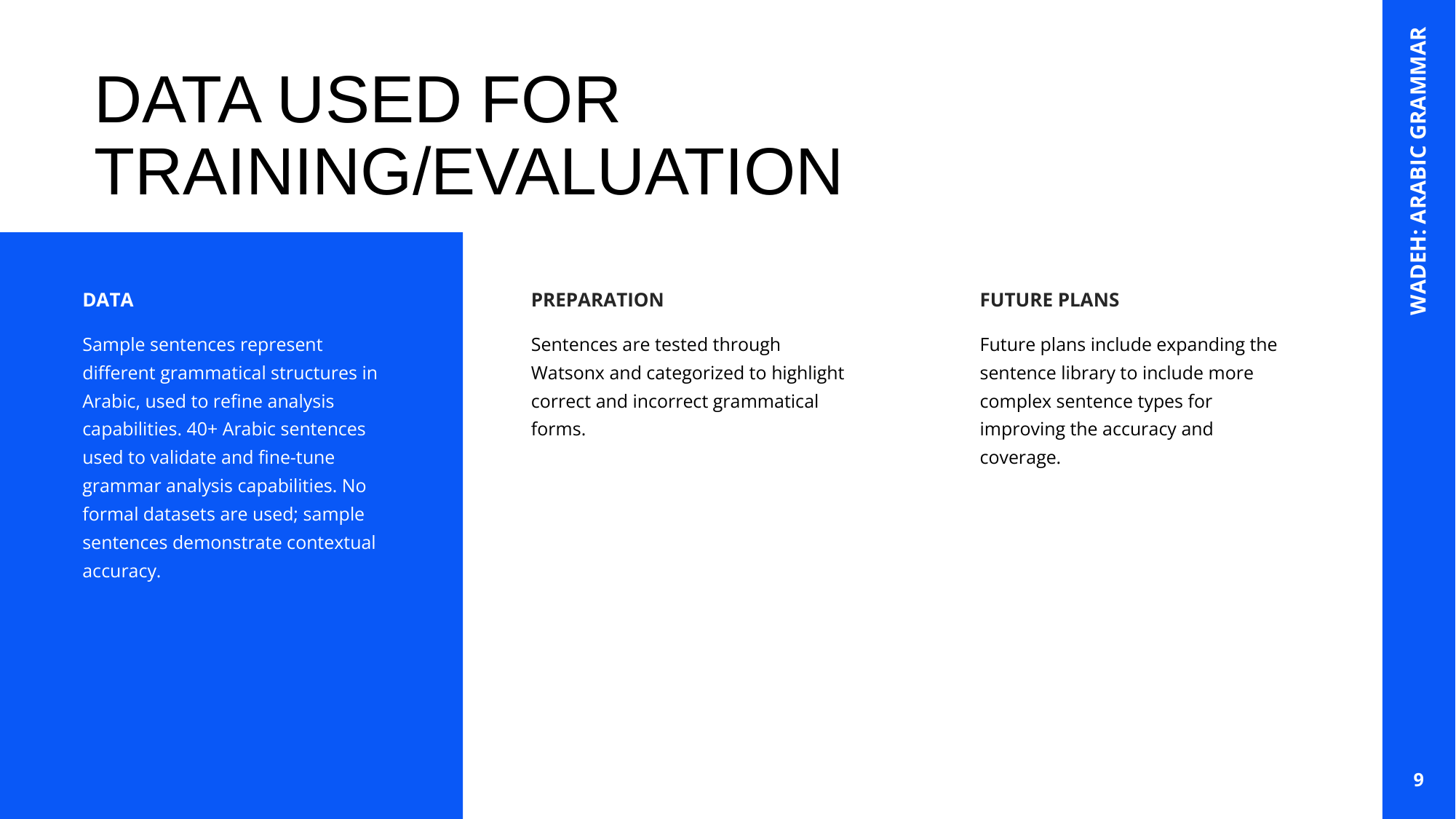

# DATA USED FOR TRAINING/EVALUATION
WADEH: ARABIC GRAMMAR
DATA
PREPARATION
FUTURE PLANS
Sample sentences represent different grammatical structures in Arabic, used to refine analysis capabilities. 40+ Arabic sentences used to validate and fine-tune grammar analysis capabilities. No formal datasets are used; sample sentences demonstrate contextual accuracy.
Sentences are tested through Watsonx and categorized to highlight correct and incorrect grammatical forms.
Future plans include expanding the sentence library to include more complex sentence types for improving the accuracy and coverage.
9